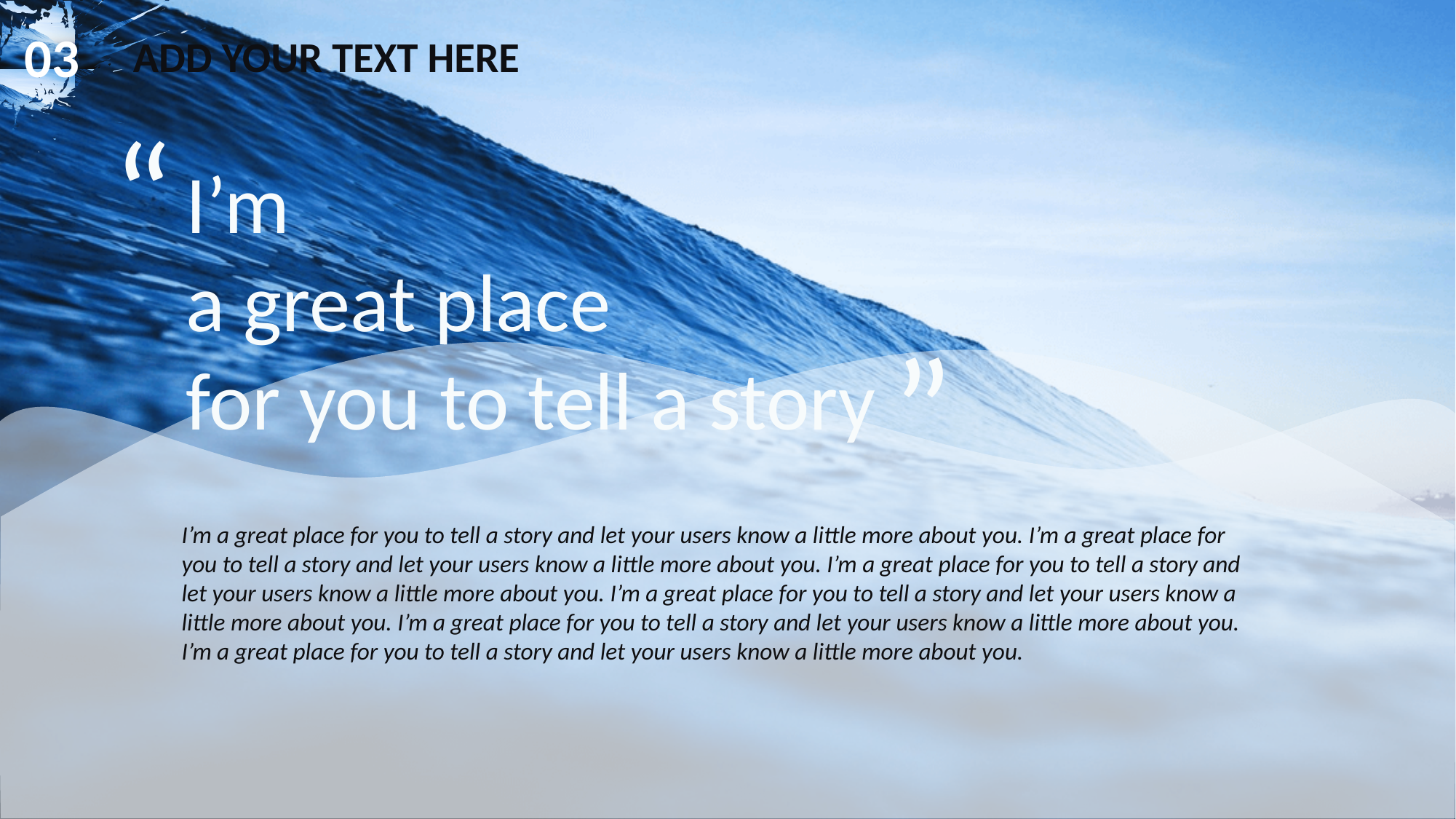

“
I’m
a great place
for you to tell a story
”

I’m a great place for you to tell a story and let your users know a little more about you. I’m a great place for you to tell a story and let your users know a little more about you. I’m a great place for you to tell a story and let your users know a little more about you. I’m a great place for you to tell a story and let your users know a little more about you. I’m a great place for you to tell a story and let your users know a little more about you. I’m a great place for you to tell a story and let your users know a little more about you.